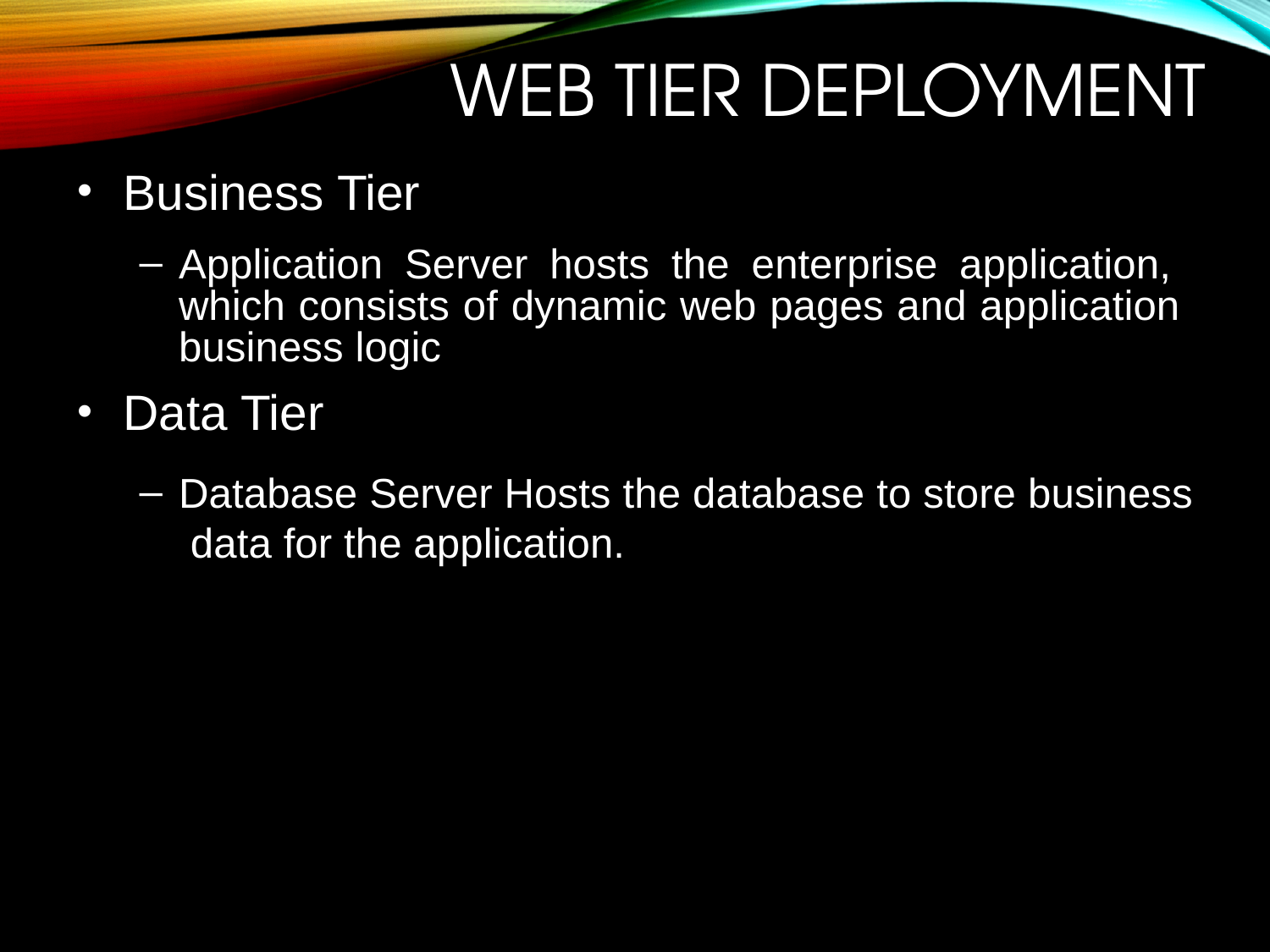

# WEB TIER DEPLOYMENT
Business Tier
Application Server hosts the enterprise application,  which consists of dynamic web pages and application  business logic
Data Tier
Database Server Hosts the database to store business  data for the application.